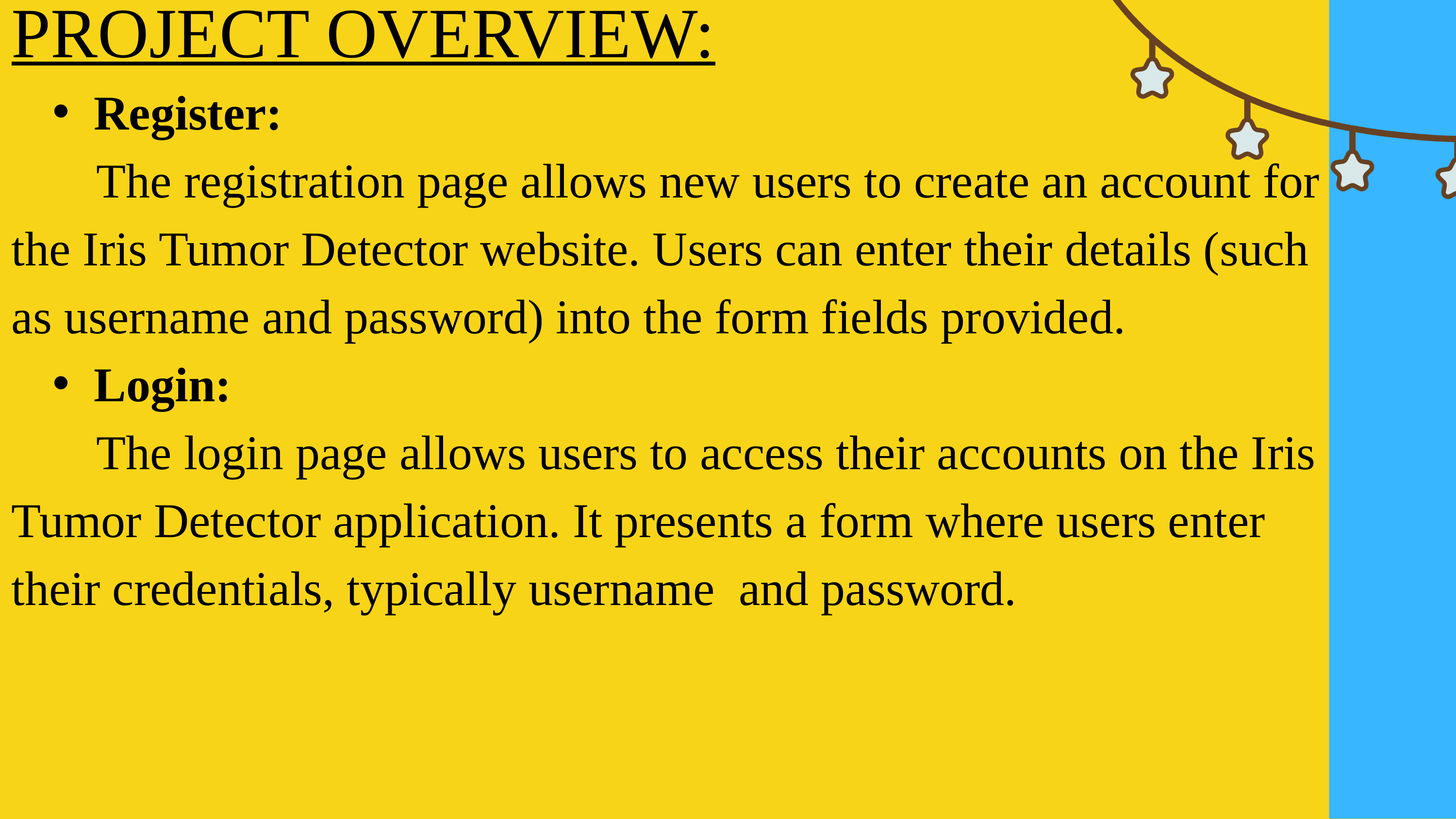

PROJECT OVERVIEW:
Register:
       The registration page allows new users to create an account for the Iris Tumor Detector website. Users can enter their details (such as username and password) into the form fields provided.
Login:
       The login page allows users to access their accounts on the Iris Tumor Detector application. It presents a form where users enter their credentials, typically username  and password.